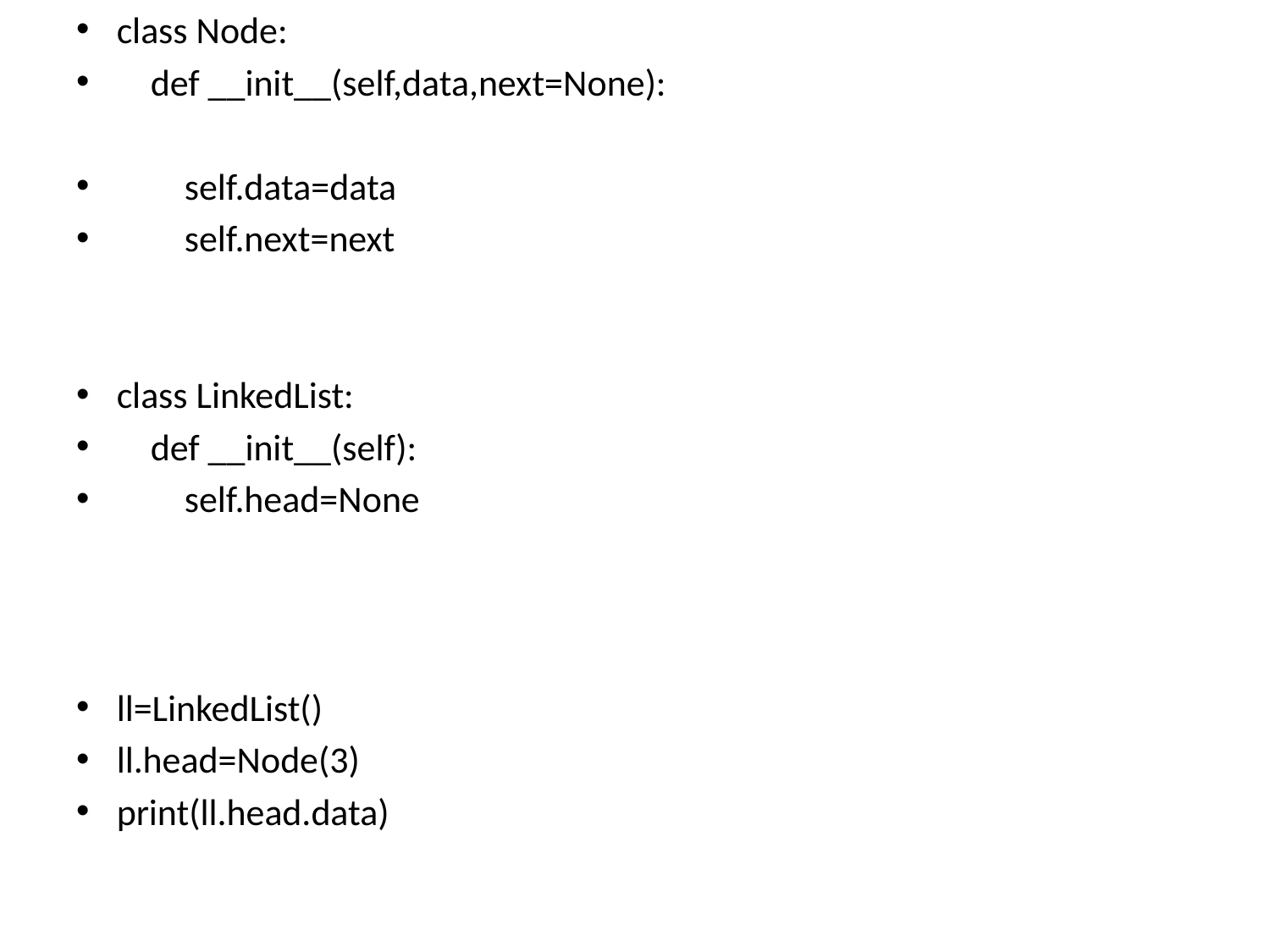

class Node:
    def __init__(self,data,next=None):

        self.data=data
        self.next=next

class LinkedList:
    def __init__(self):
        self.head=None

ll=LinkedList()
ll.head=Node(3)
print(ll.head.data)